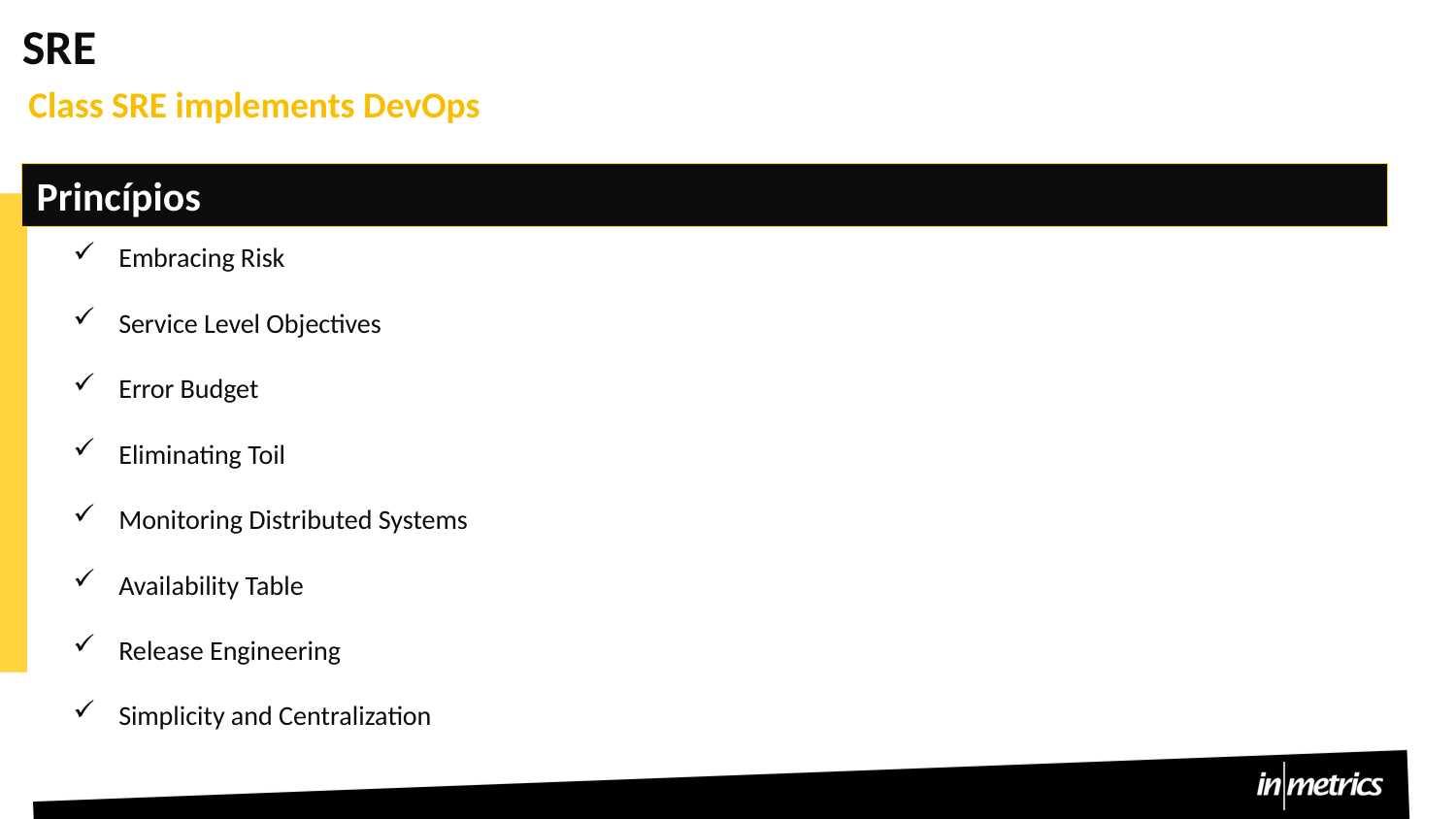

# SRE
Class SRE implements DevOps
Princípios
Embracing Risk

Service Level Objectives

Error Budget

Eliminating Toil

Monitoring Distributed Systems

Availability Table

Release Engineering

Simplicity and Centralization